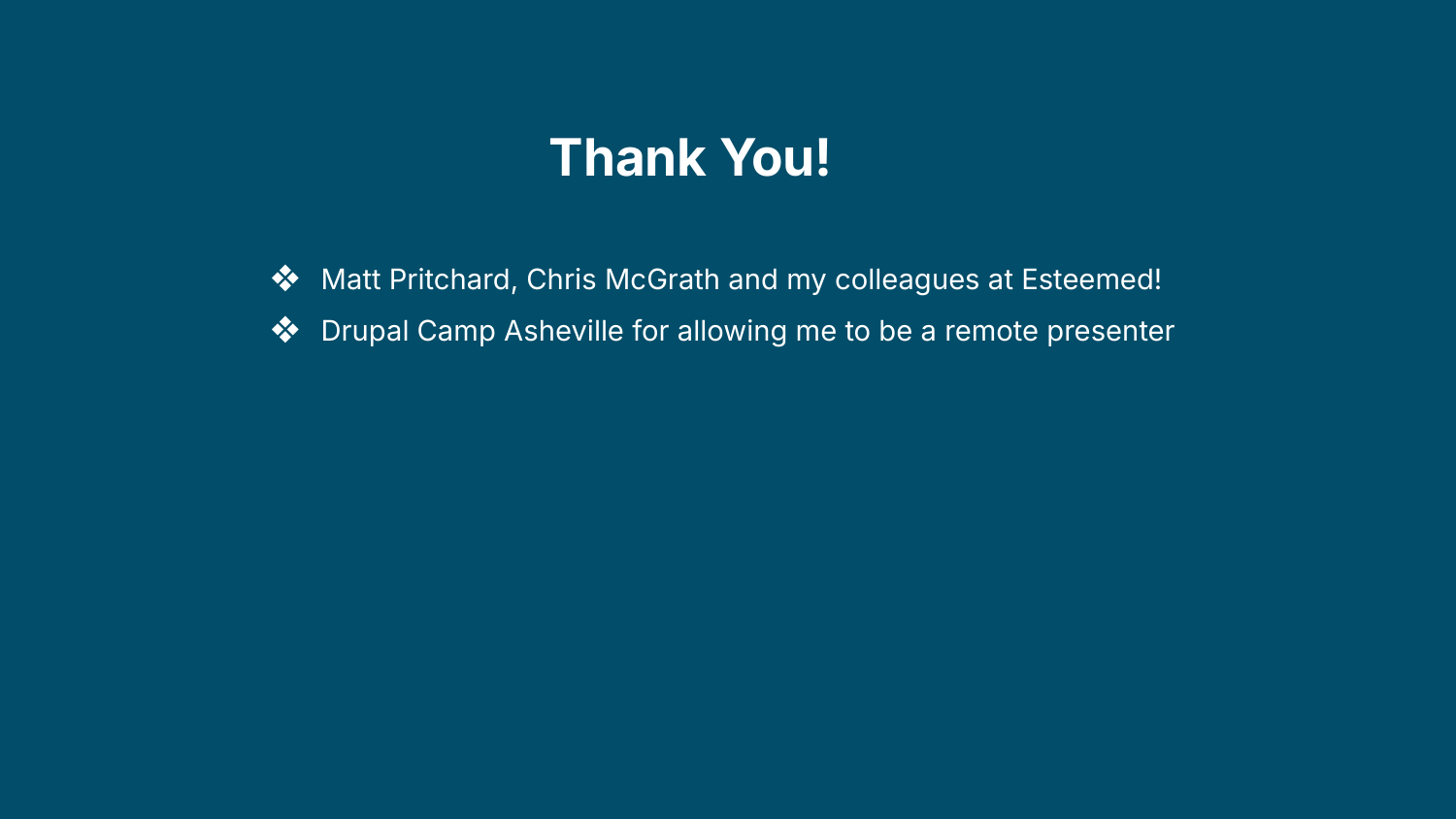

# Thank You!
Matt Pritchard, Chris McGrath and my colleagues at Esteemed!
Drupal Camp Asheville for allowing me to be a remote presenter